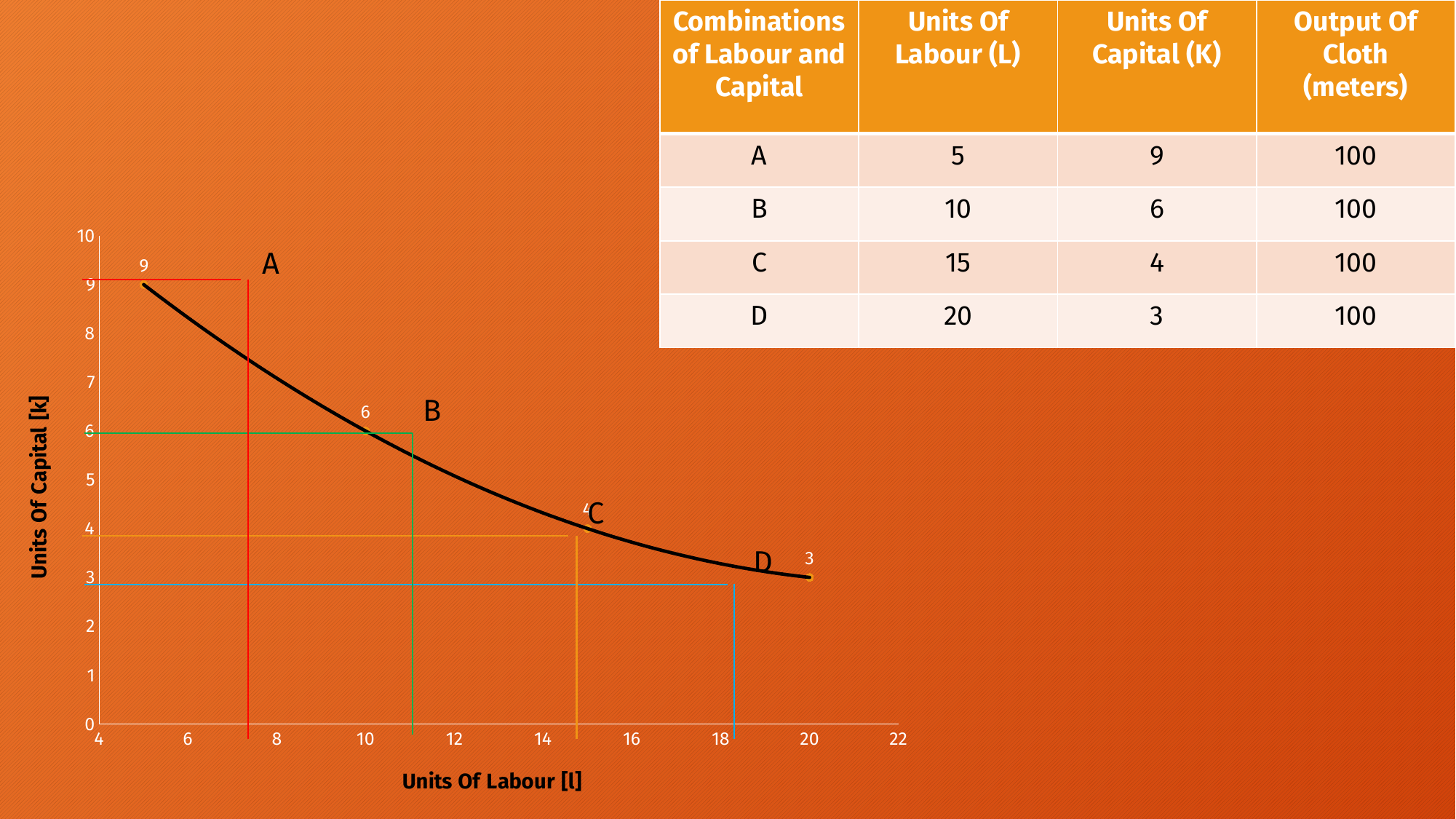

| Combinations of Labour and Capital | Units Of Labour (L) | Units Of Capital (K) | Output Of Cloth (meters) |
| --- | --- | --- | --- |
| A | 5 | 9 | 100 |
| B | 10 | 6 | 100 |
| C | 15 | 4 | 100 |
| D | 20 | 3 | 100 |

### Chart

| Category | Y-Values |
|---|---|
A
B
C
D